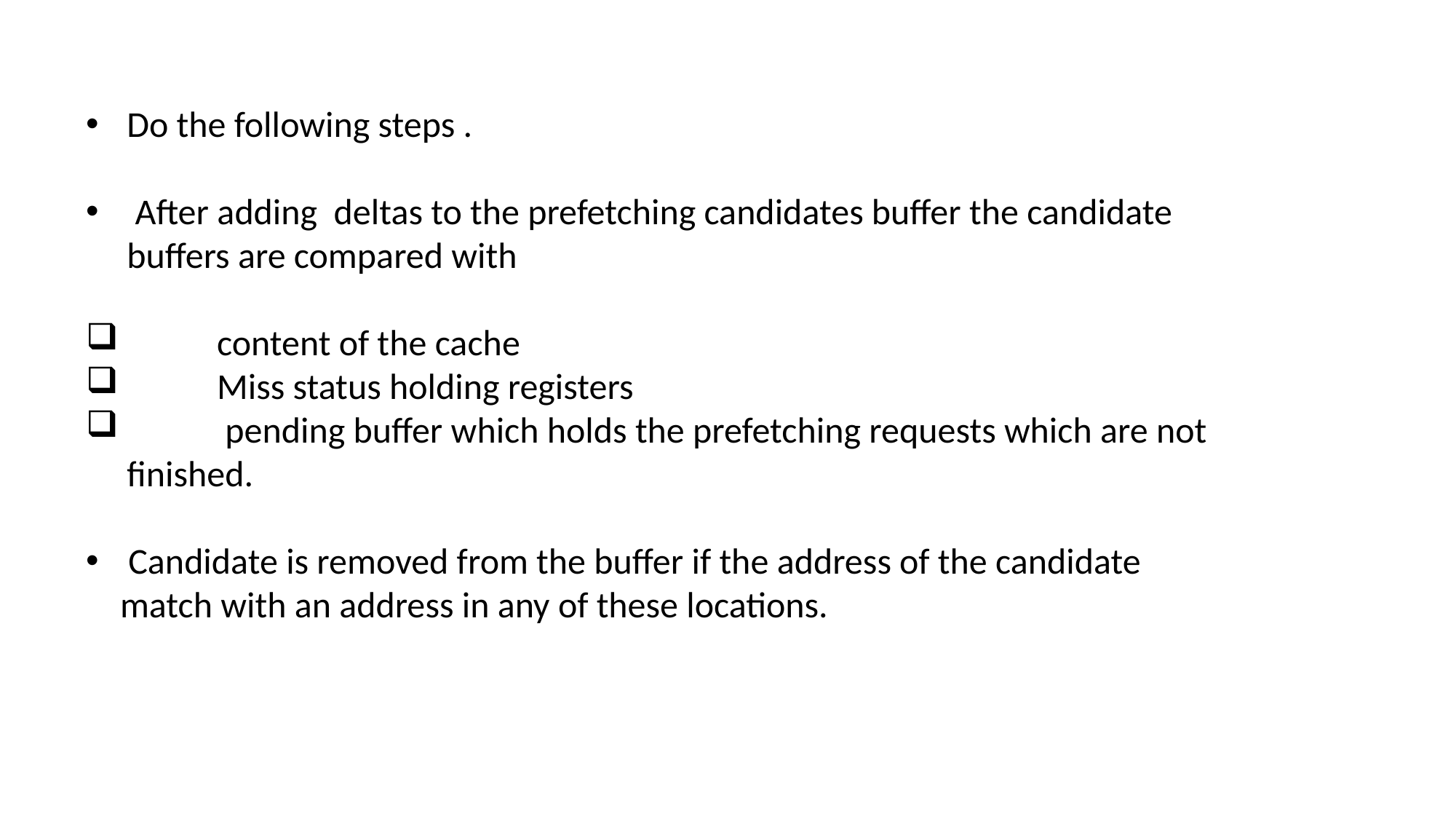

Do the following steps .

 After adding  deltas to the prefetching candidates buffer the candidate buffers are compared with

           content of the cache
           Miss status holding registers
            pending buffer which holds the prefetching requests which are not finished.

 Candidate is removed from the buffer if the address of the candidate match with an address in any of these locations.